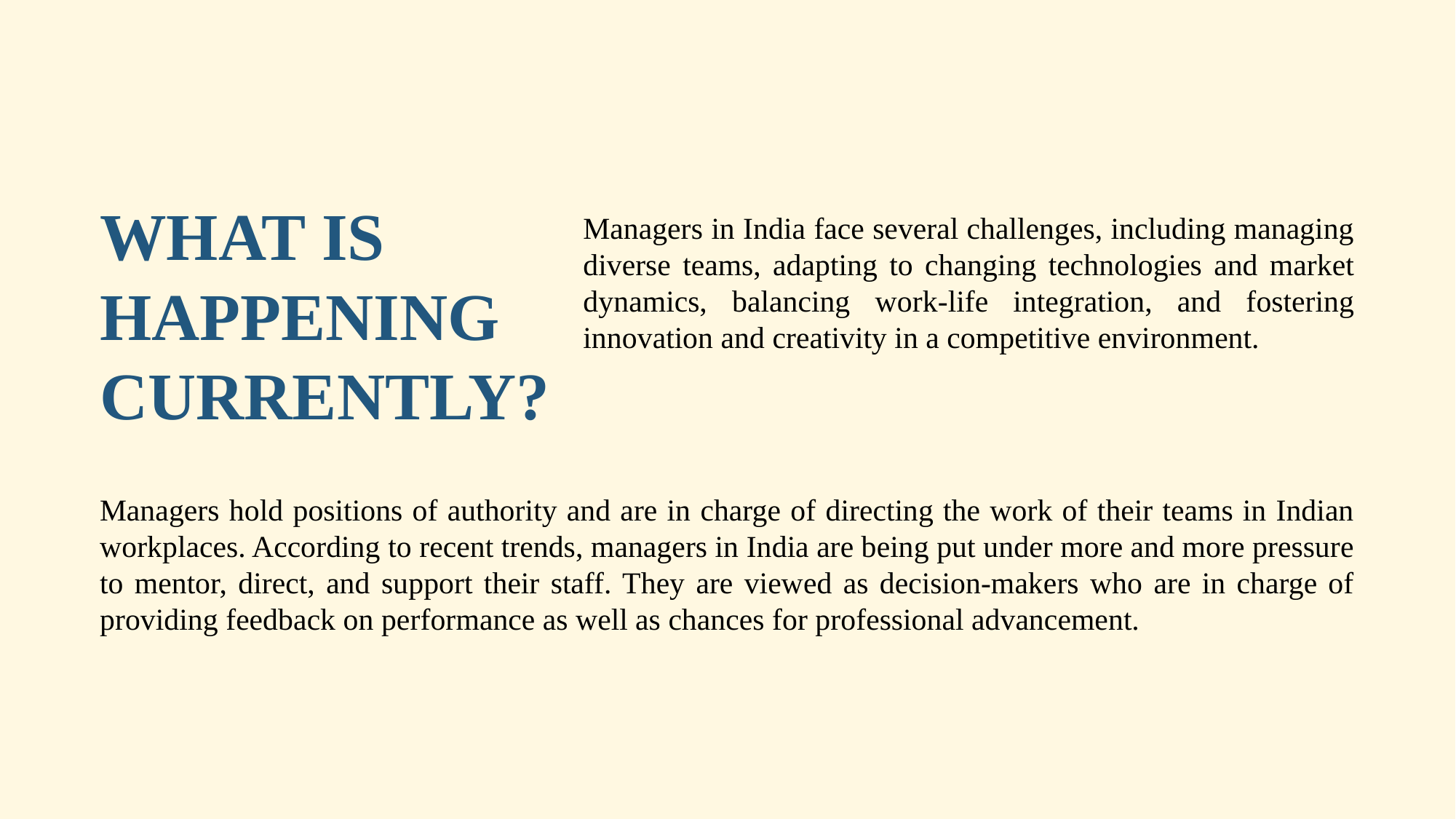

WHAT IS HAPPENING CURRENTLY?
Managers in India face several challenges, including managing diverse teams, adapting to changing technologies and market dynamics, balancing work-life integration, and fostering innovation and creativity in a competitive environment.
Managers hold positions of authority and are in charge of directing the work of their teams in Indian workplaces. According to recent trends, managers in India are being put under more and more pressure to mentor, direct, and support their staff. They are viewed as decision-makers who are in charge of providing feedback on performance as well as chances for professional advancement.